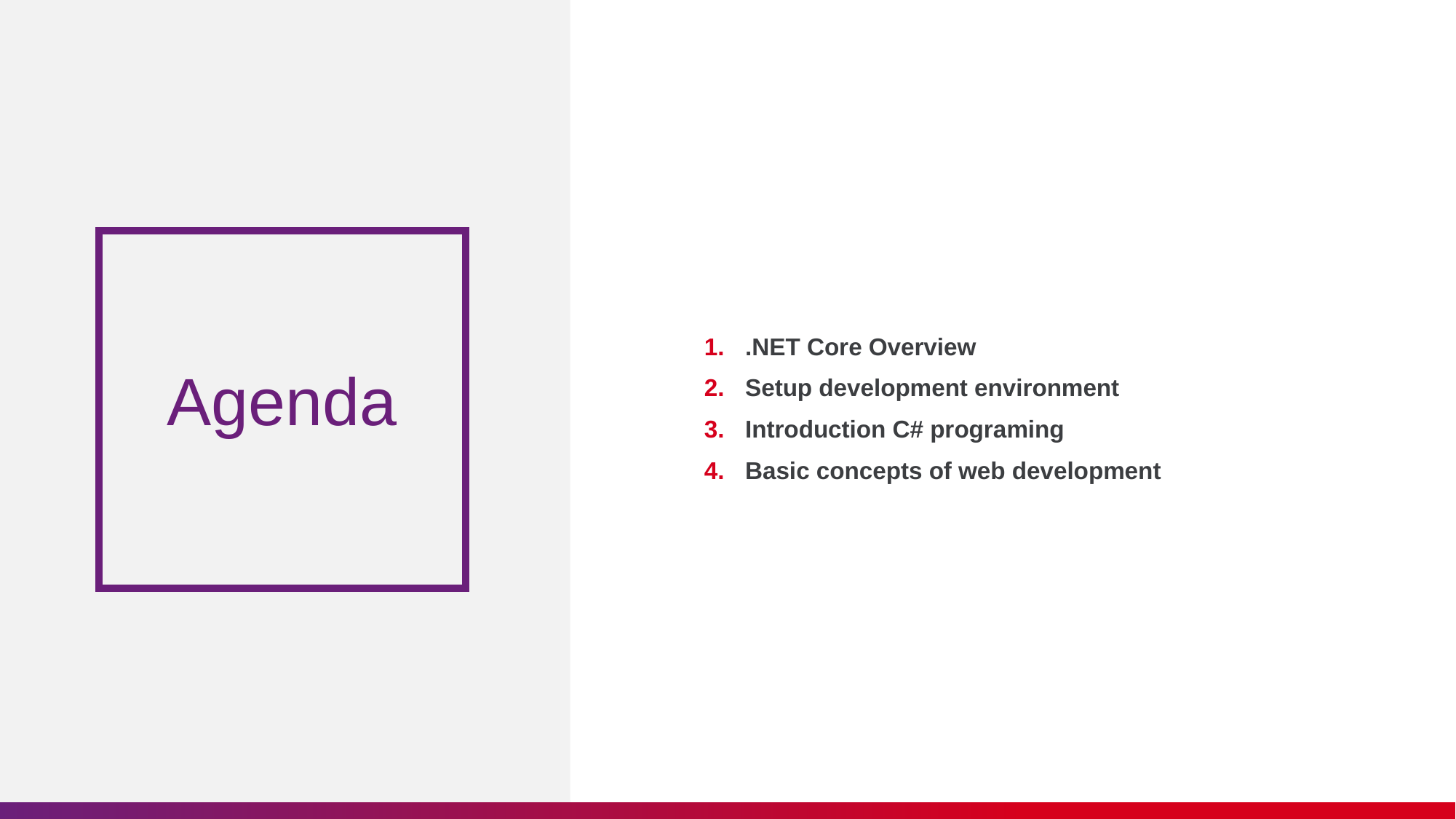

.NET Core Overview
Setup development environment
Introduction C# programing
Basic concepts of web development